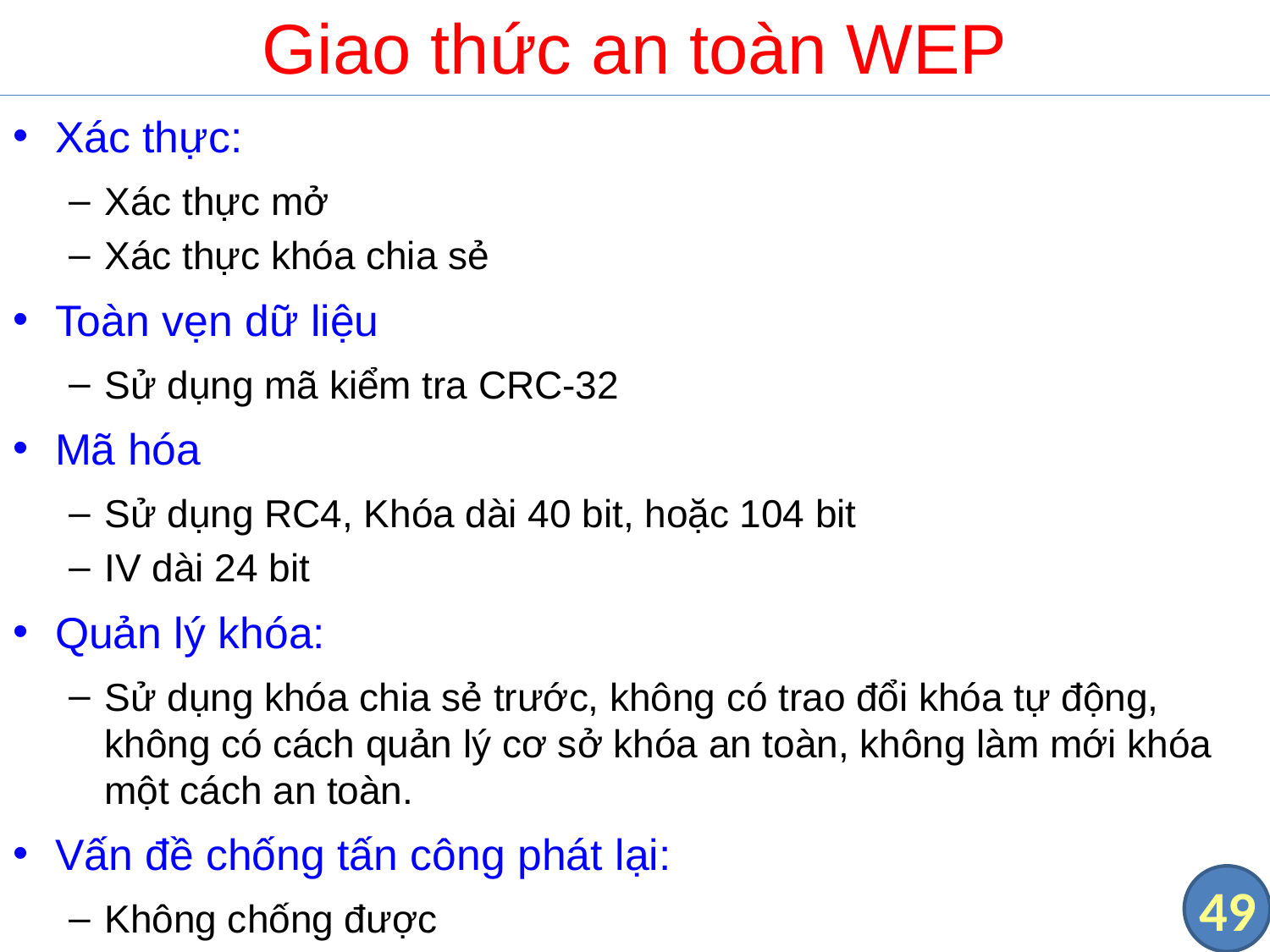

# Giao thức an toàn WEP
Xác thực:
Xác thực mở
Xác thực khóa chia sẻ
Toàn vẹn dữ liệu
Sử dụng mã kiểm tra CRC-32
Mã hóa
Sử dụng RC4, Khóa dài 40 bit, hoặc 104 bit
IV dài 24 bit
Quản lý khóa:
Sử dụng khóa chia sẻ trước, không có trao đổi khóa tự động, không có cách quản lý cơ sở khóa an toàn, không làm mới khóa một cách an toàn.
Vấn đề chống tấn công phát lại:
Không chống được

49